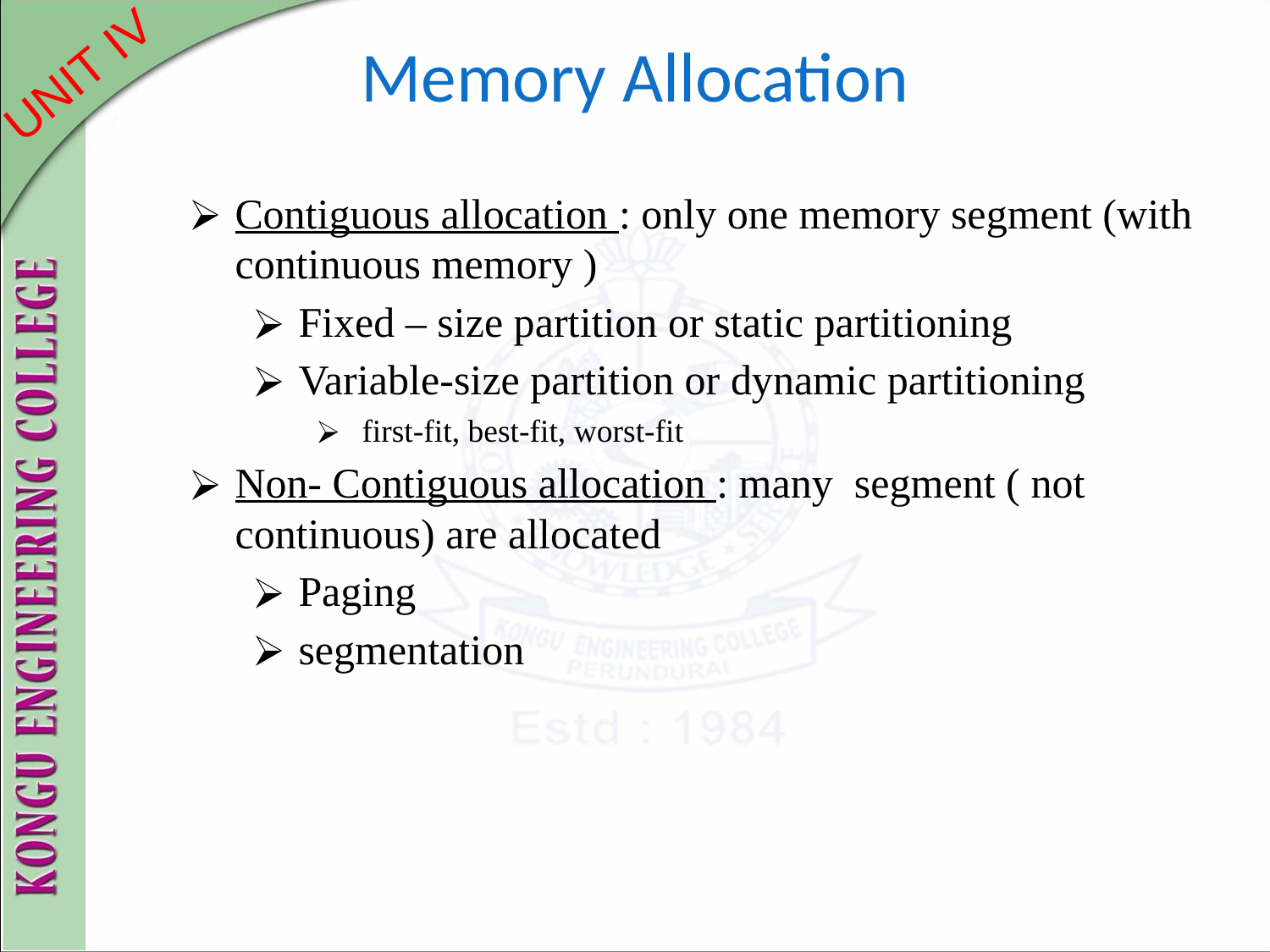

# Memory Allocation
Contiguous allocation : only one memory segment (with continuous memory )
Fixed – size partition or static partitioning
Variable-size partition or dynamic partitioning
first-fit, best-fit, worst-fit
Non- Contiguous allocation : many  segment ( not continuous) are allocated
Paging
segmentation